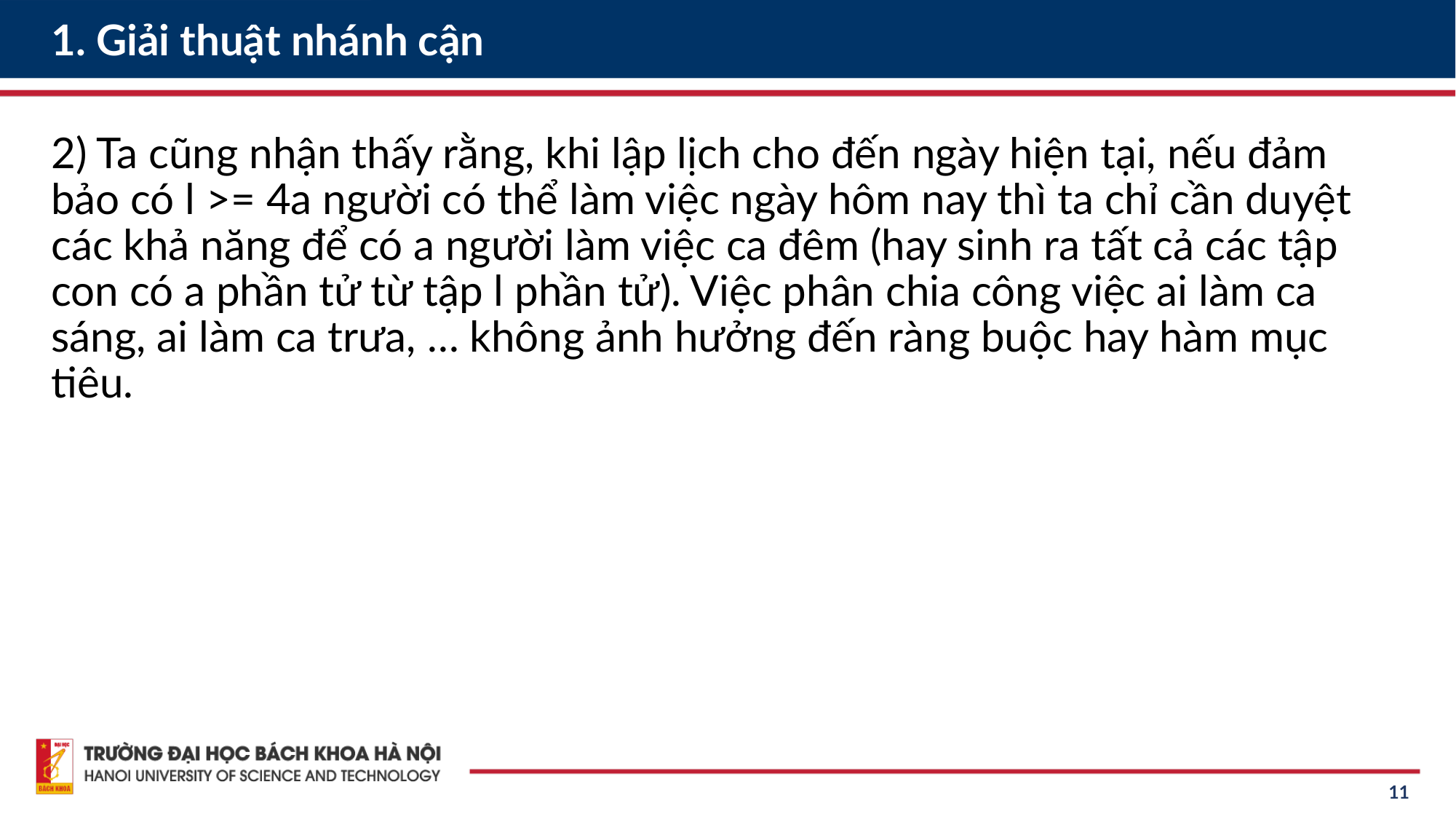

# 1. Giải thuật nhánh cận
2) Ta cũng nhận thấy rằng, khi lập lịch cho đến ngày hiện tại, nếu đảm bảo có l >= 4a người có thể làm việc ngày hôm nay thì ta chỉ cần duyệt các khả năng để có a người làm việc ca đêm (hay sinh ra tất cả các tập con có a phần tử từ tập l phần tử). Việc phân chia công việc ai làm ca sáng, ai làm ca trưa, … không ảnh hưởng đến ràng buộc hay hàm mục tiêu.
11